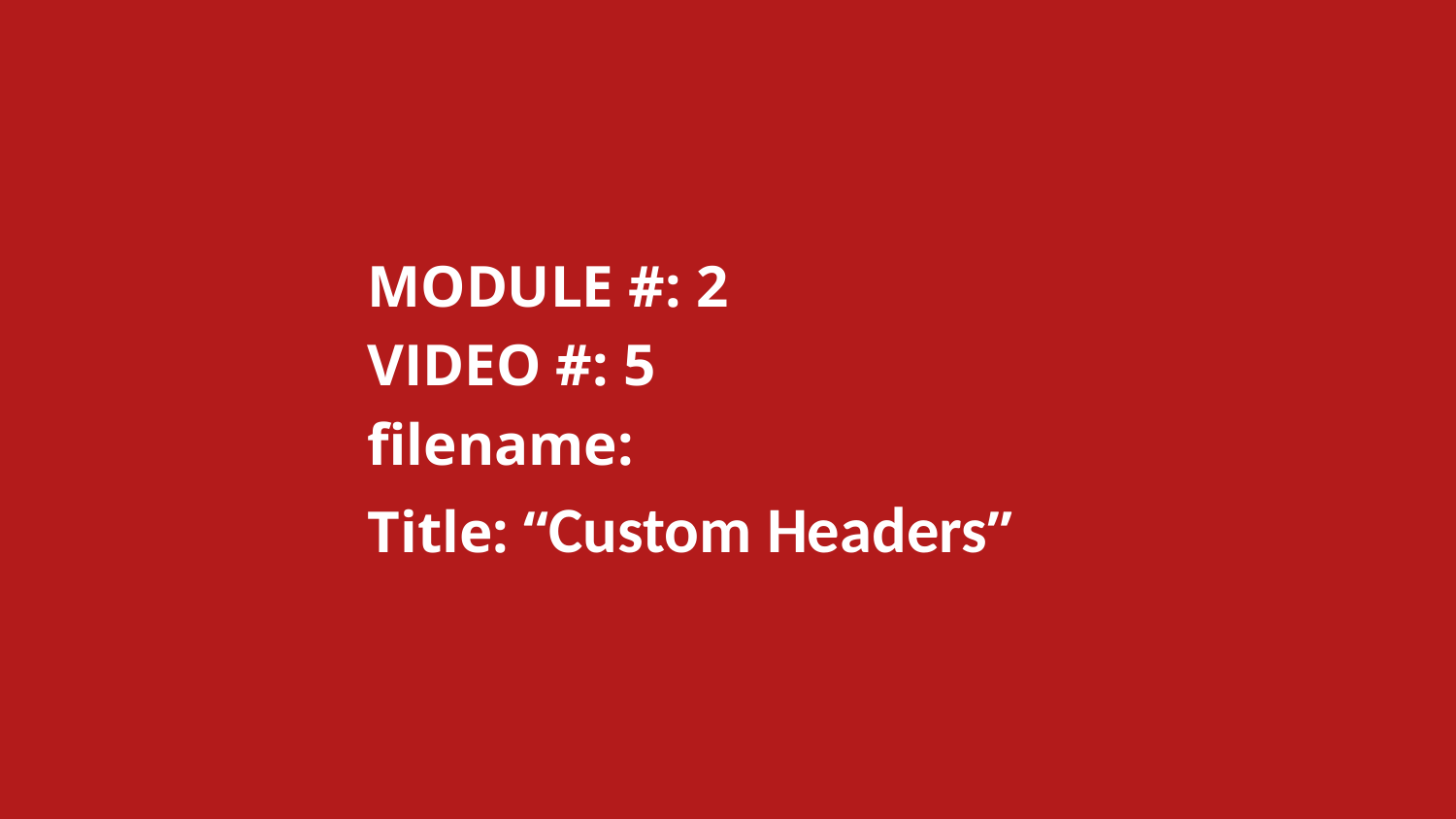

MODULE #: 2
		VIDEO #: 5
		filename:
		Title: “Custom Headers”